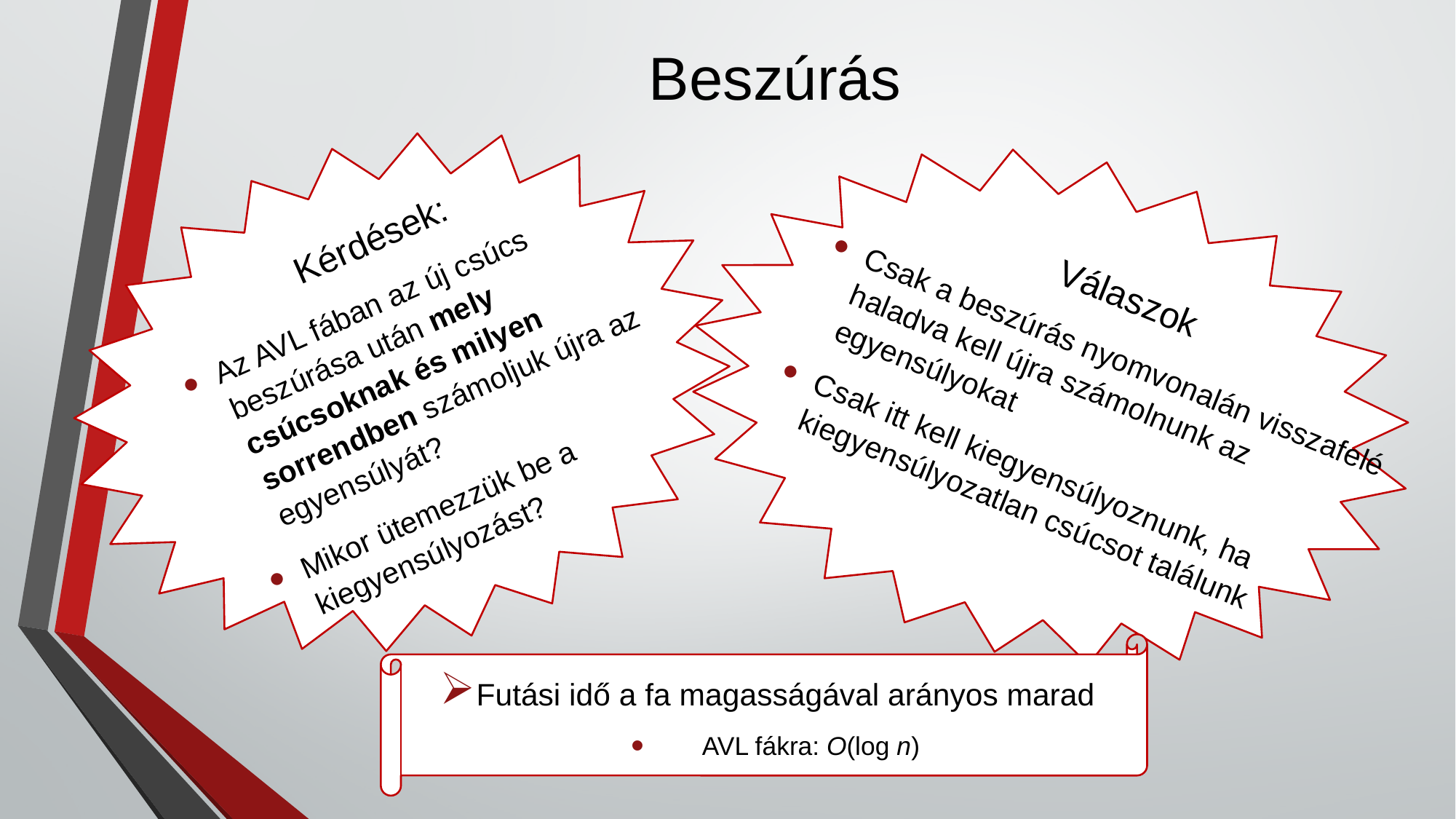

# Beszúrás

Kérdések:
Az AVL fában az új csúcs beszúrása után mely csúcsoknak és milyen sorrendben számoljuk újra az egyensúlyát?
Mikor ütemezzük be a kiegyensúlyozást?

Válaszok
Csak a beszúrás nyomvonalán visszafelé haladva kell újra számolnunk az egyensúlyokat
Csak itt kell kiegyensúlyoznunk, ha kiegyensúlyozatlan csúcsot találunk

Futási idő a fa magasságával arányos marad
AVL fákra: O(log n)